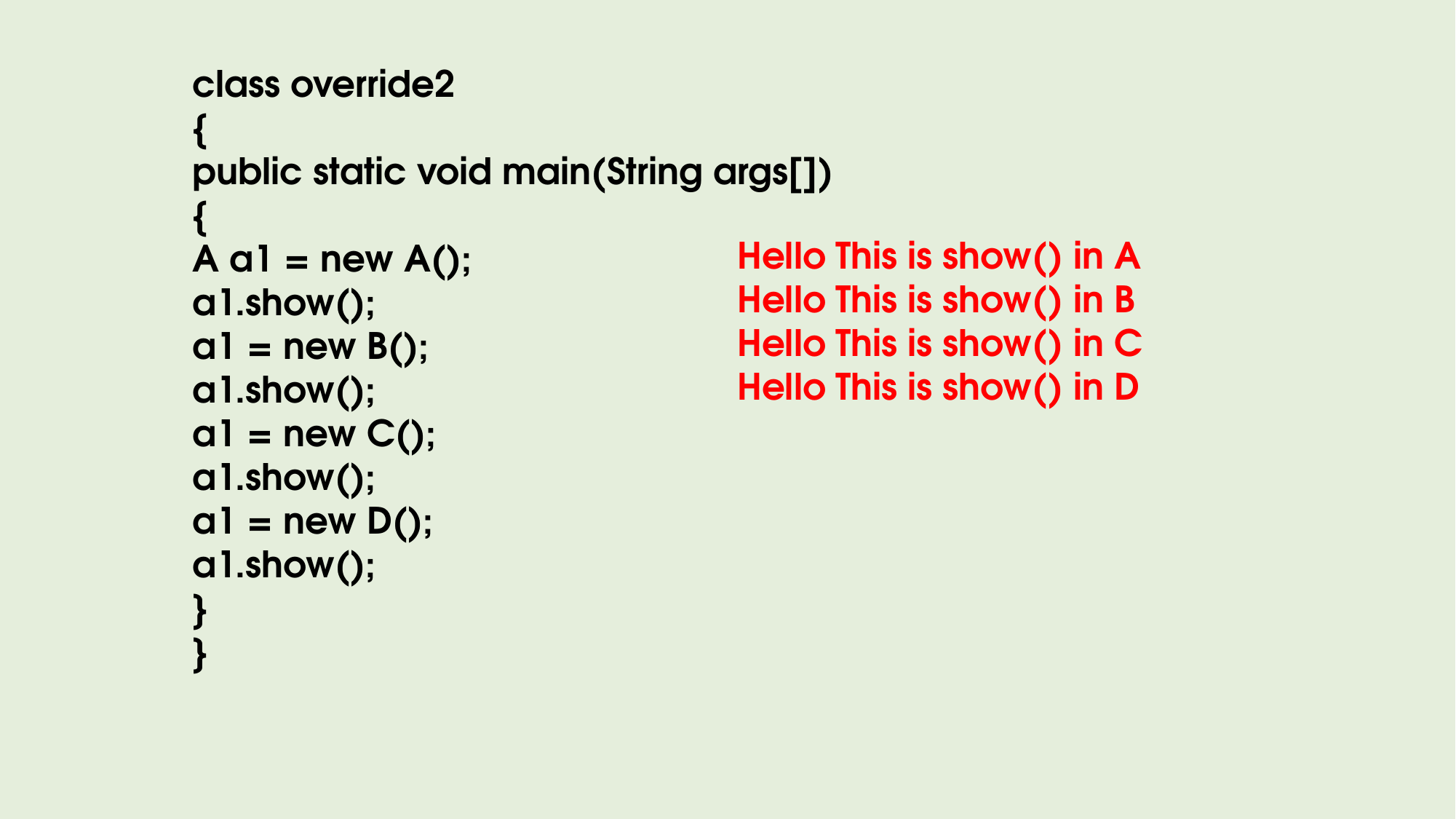

class override2
{
public static void main(String args[])
{
A a1 = new A();
a1.show();
a1 = new B();
a1.show();
a1 = new C();
a1.show();
a1 = new D();
a1.show();
}
}
Hello This is show() in A
Hello This is show() in B
Hello This is show() in C
Hello This is show() in D